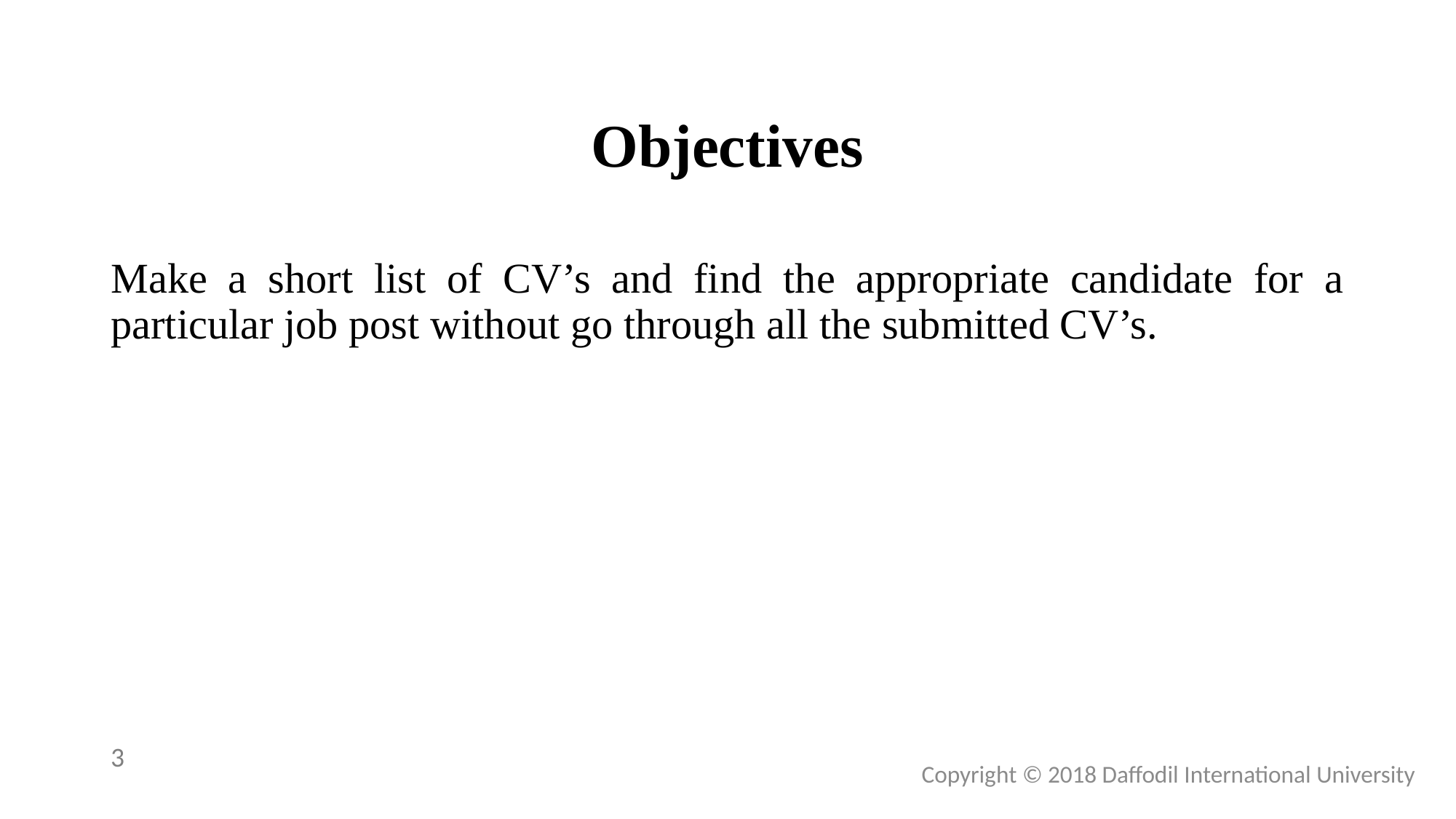

# Objectives
Make a short list of CV’s and find the appropriate candidate for a particular job post without go through all the submitted CV’s.
3
Copyright © 2018 Daffodil International University